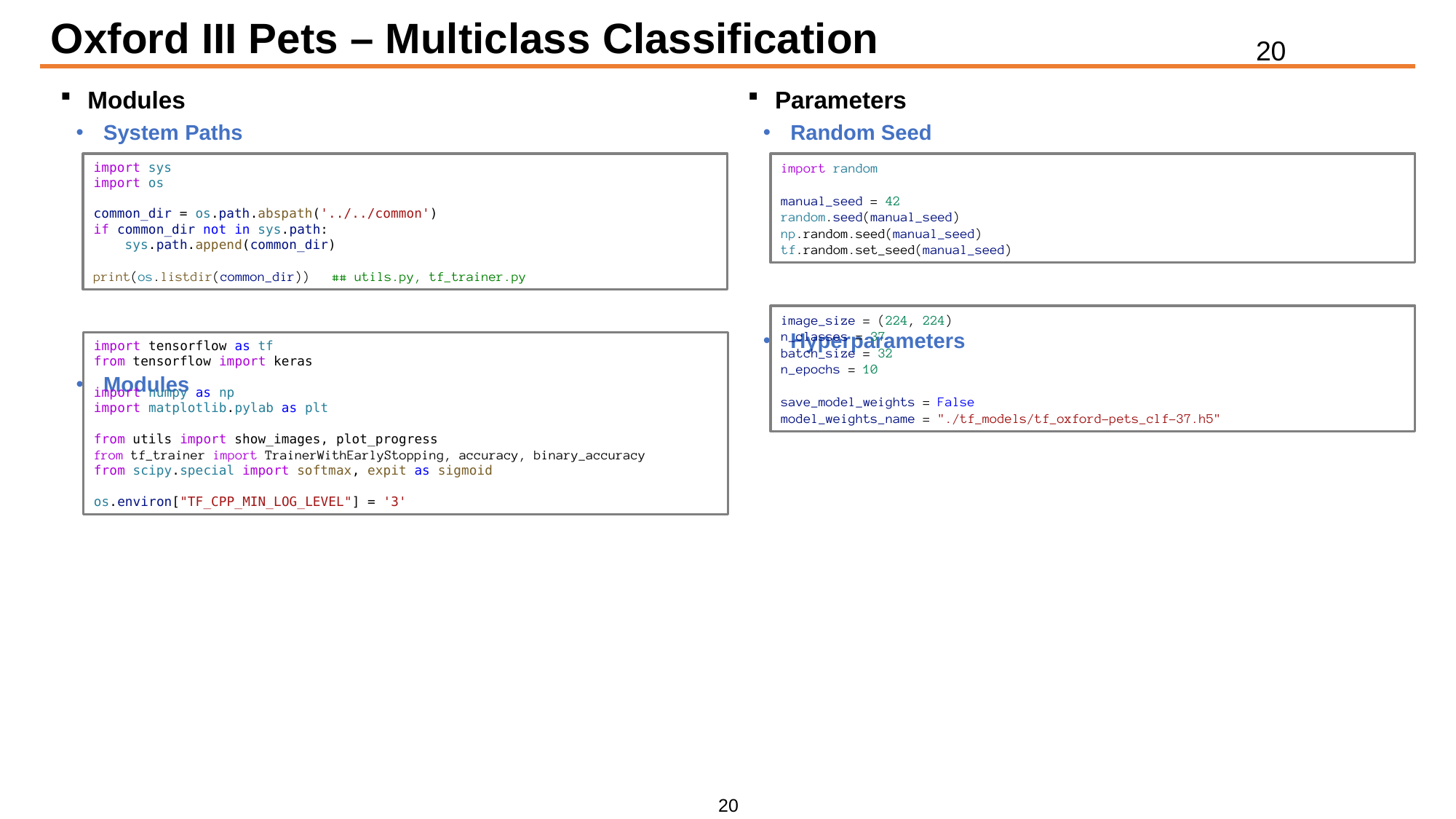

# Oxford III Pets – Multiclass Classification
20
Modules
System Paths

Modules

Parameters
Random Seed

Hyperparameters
import sys
import os
common_dir = os.path.abspath('../../common')
if common_dir not in sys.path:
    sys.path.append(common_dir)

print(os.listdir(common_dir))   ## utils.py, tf_trainer.py
import random

manual_seed = 42
random.seed(manual_seed)
np.random.seed(manual_seed)
tf.random.set_seed(manual_seed)
image_size = (224, 224)
n_classes = 37
batch_size = 32
n_epochs = 10
save_model_weights = False
model_weights_name = "./tf_models/tf_oxford-pets_clf-37.h5"
import tensorflow as tf
from tensorflow import keras
import numpy as np
import matplotlib.pylab as plt
from utils import show_images, plot_progress
from tf_trainer import TrainerWithEarlyStopping, accuracy, binary_accuracy
from scipy.special import softmax, expit as sigmoid
os.environ["TF_CPP_MIN_LOG_LEVEL"] = '3'